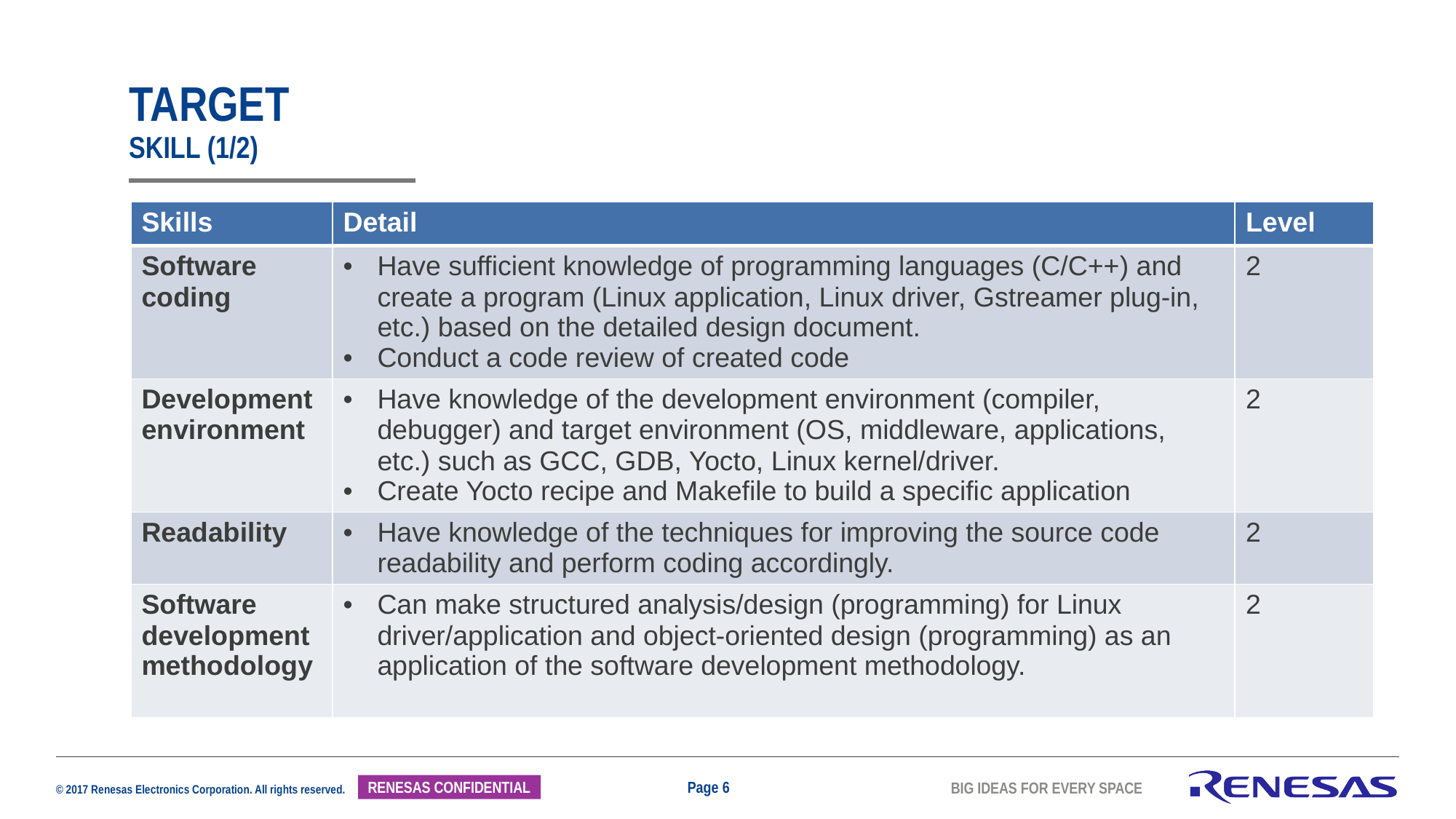

# TARGET SKILL (1/2)
| Skills | Detail | Level |
| --- | --- | --- |
| Software coding | Have sufficient knowledge of programming languages (C/C++) and create a program (Linux application, Linux driver, Gstreamer plug-in, etc.) based on the detailed design document. Conduct a code review of created code | 2 |
| Development environment | Have knowledge of the development environment (compiler, debugger) and target environment (OS, middleware, applications, etc.) such as GCC, GDB, Yocto, Linux kernel/driver. Create Yocto recipe and Makefile to build a specific application | 2 |
| Readability | Have knowledge of the techniques for improving the source code readability and perform coding accordingly. | 2 |
| Software development methodology | Can make structured analysis/design (programming) for Linux driver/application and object-oriented design (programming) as an application of the software development methodology. | 2 |
Page 6